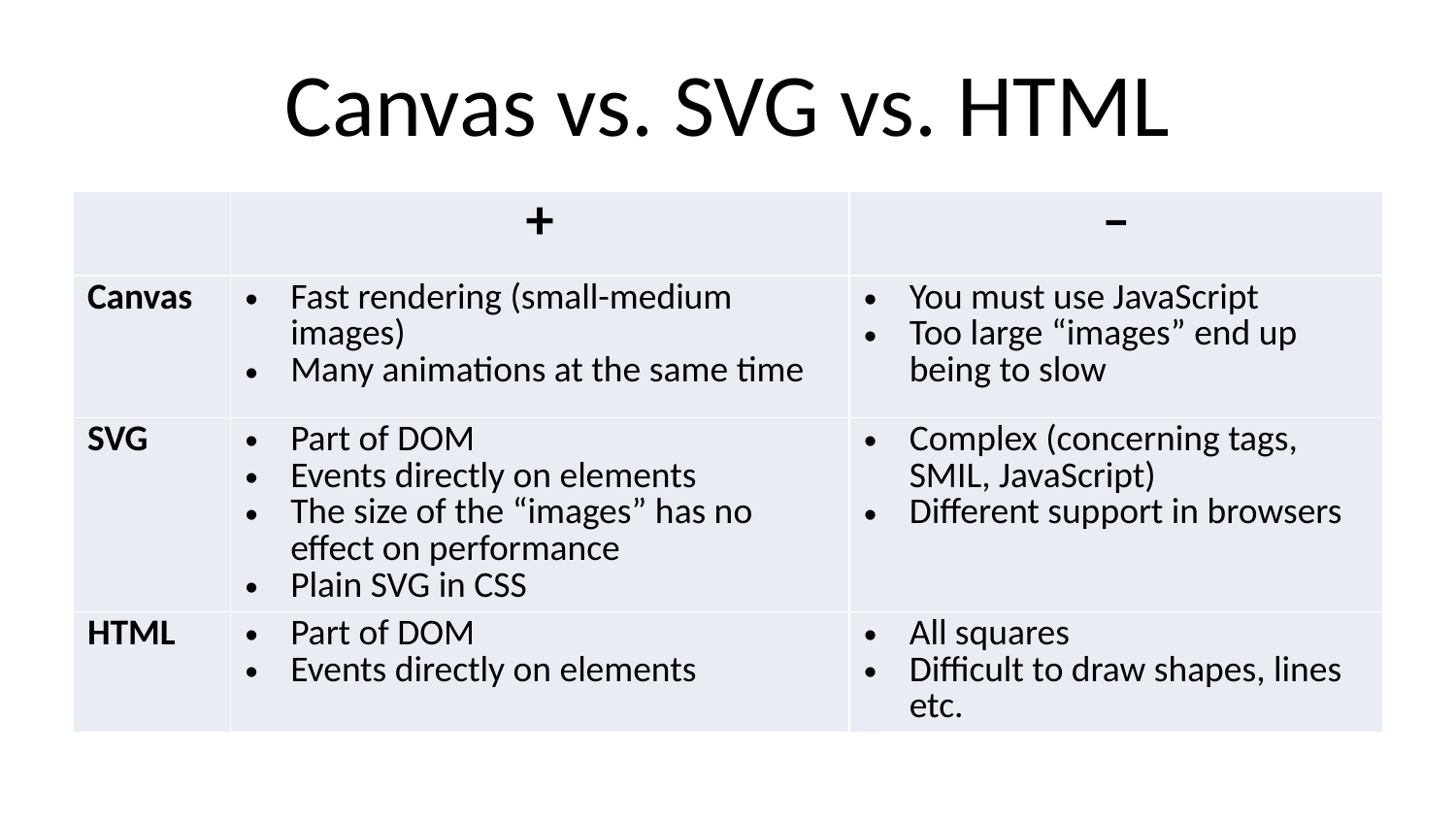

# Canvas vs. SVG vs. HTML
|  | + | – |
| --- | --- | --- |
| Canvas | Fast rendering (small-medium images) Many animations at the same time | You must use JavaScript Too large “images” end up being to slow |
| SVG | Part of DOM Events directly on elements The size of the “images” has no effect on performance Plain SVG in CSS | Complex (concerning tags, SMIL, JavaScript) Different support in browsers |
| HTML | Part of DOM Events directly on elements | All squares Difficult to draw shapes, lines etc. |